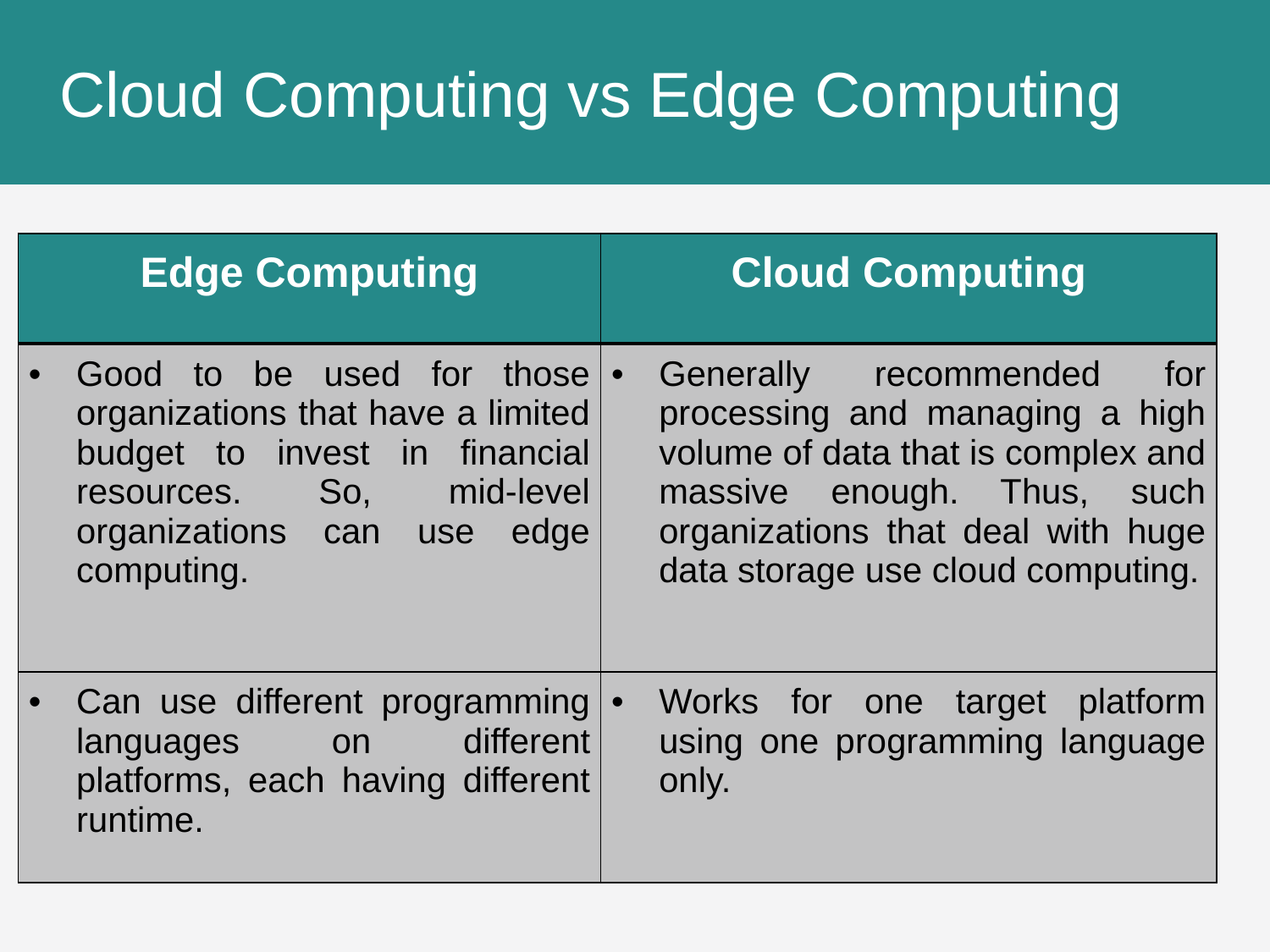

# Cloud Computing vs Edge Computing
| Edge Computing | Cloud Computing |
| --- | --- |
| Good to be used for those organizations that have a limited budget to invest in financial resources. So, mid-level organizations can use edge computing. | Generally recommended for processing and managing a high volume of data that is complex and massive enough. Thus, such organizations that deal with huge data storage use cloud computing. |
| Can use different programming languages on different platforms, each having different runtime. | Works for one target platform using one programming language only. |